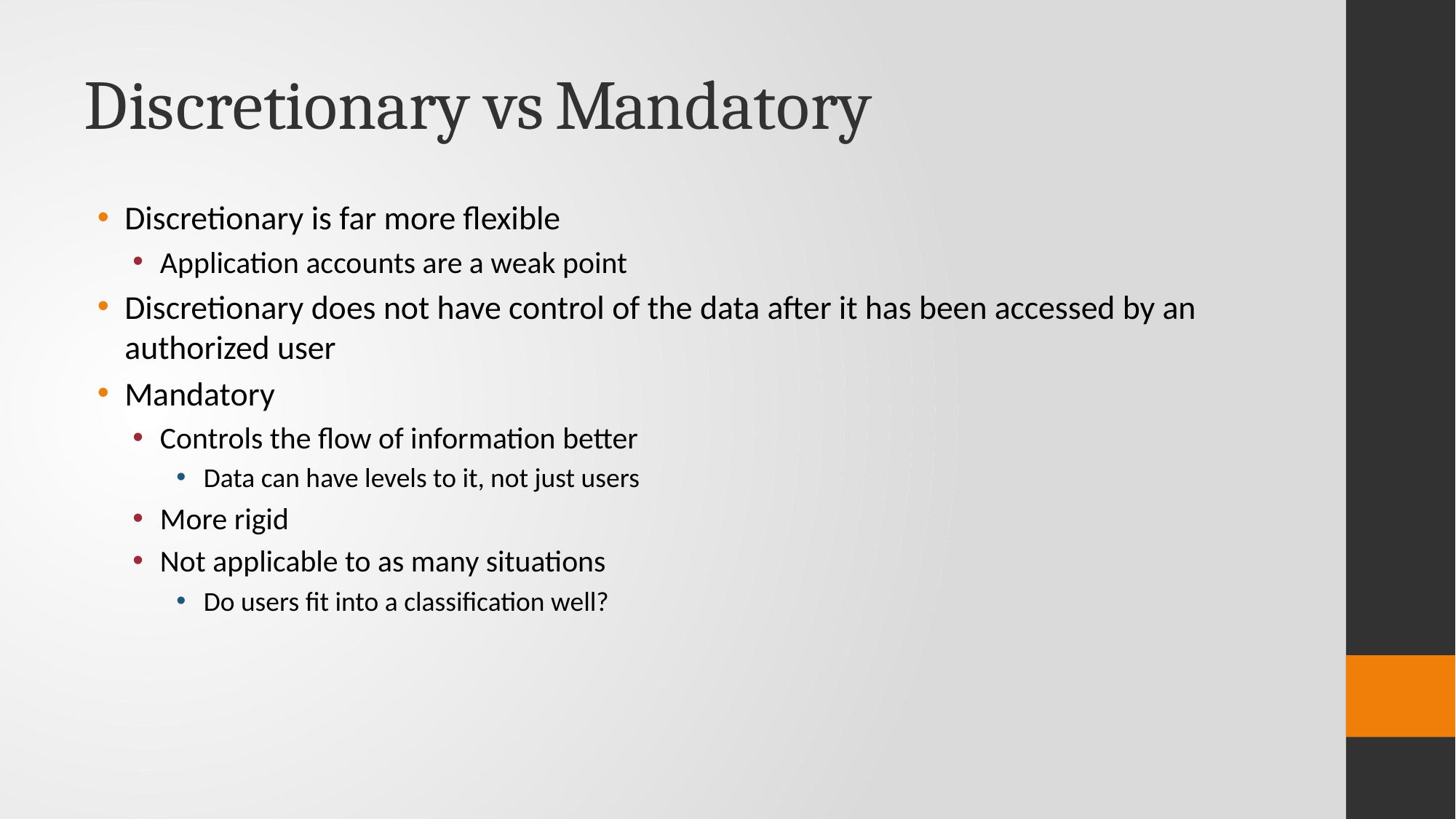

# Discretionary vs Mandatory
Discretionary is far more flexible
Application accounts are a weak point
Discretionary does not have control of the data after it has been accessed by an authorized user
Mandatory
Controls the flow of information better
Data can have levels to it, not just users
More rigid
Not applicable to as many situations
Do users fit into a classification well?